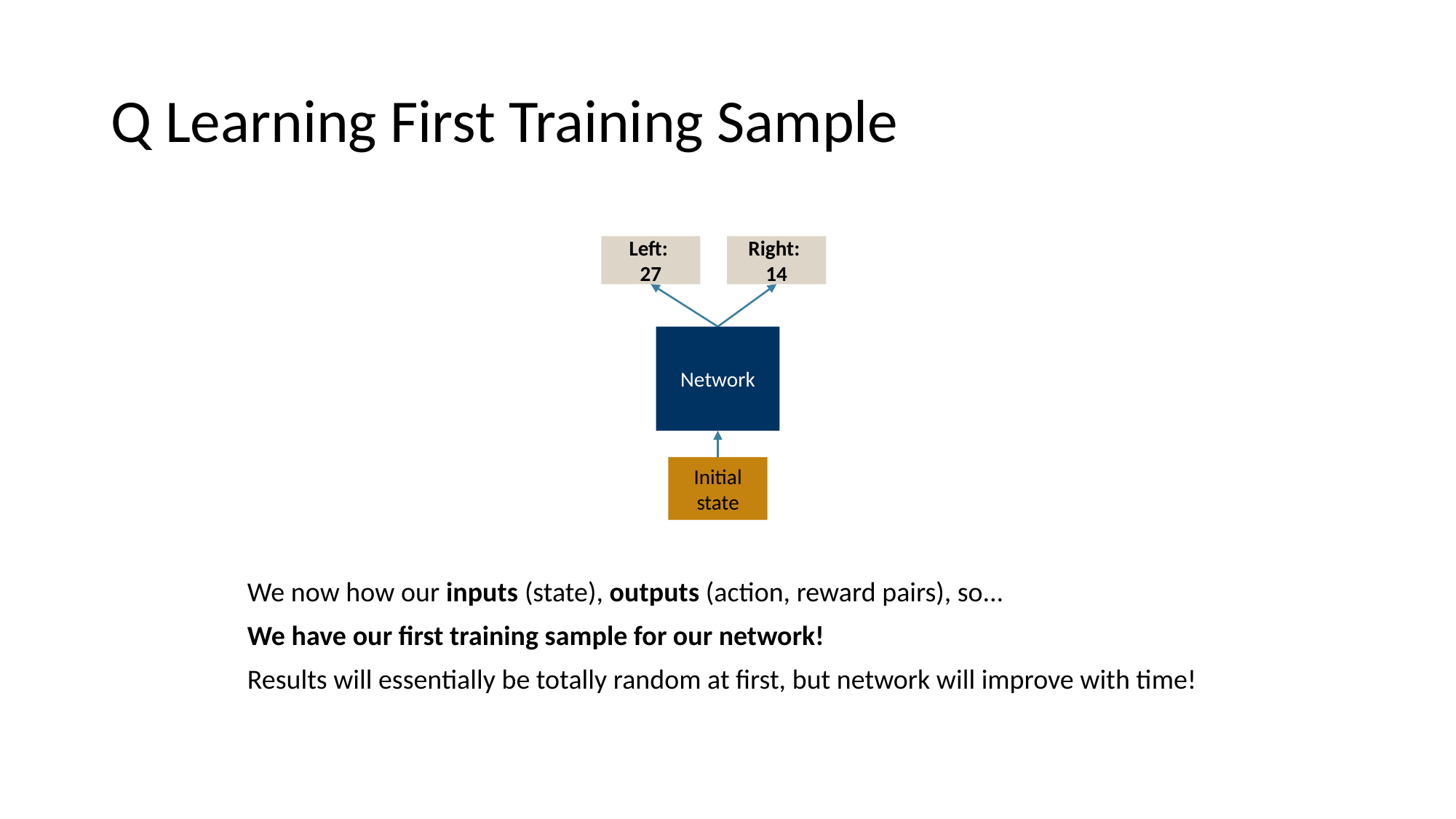

# Q Learning First Training Sample
Left:
27
Right:
14
Network
Initial state
We now how our inputs (state), outputs (action, reward pairs), so...
We have our first training sample for our network!
Results will essentially be totally random at first, but network will improve with time!